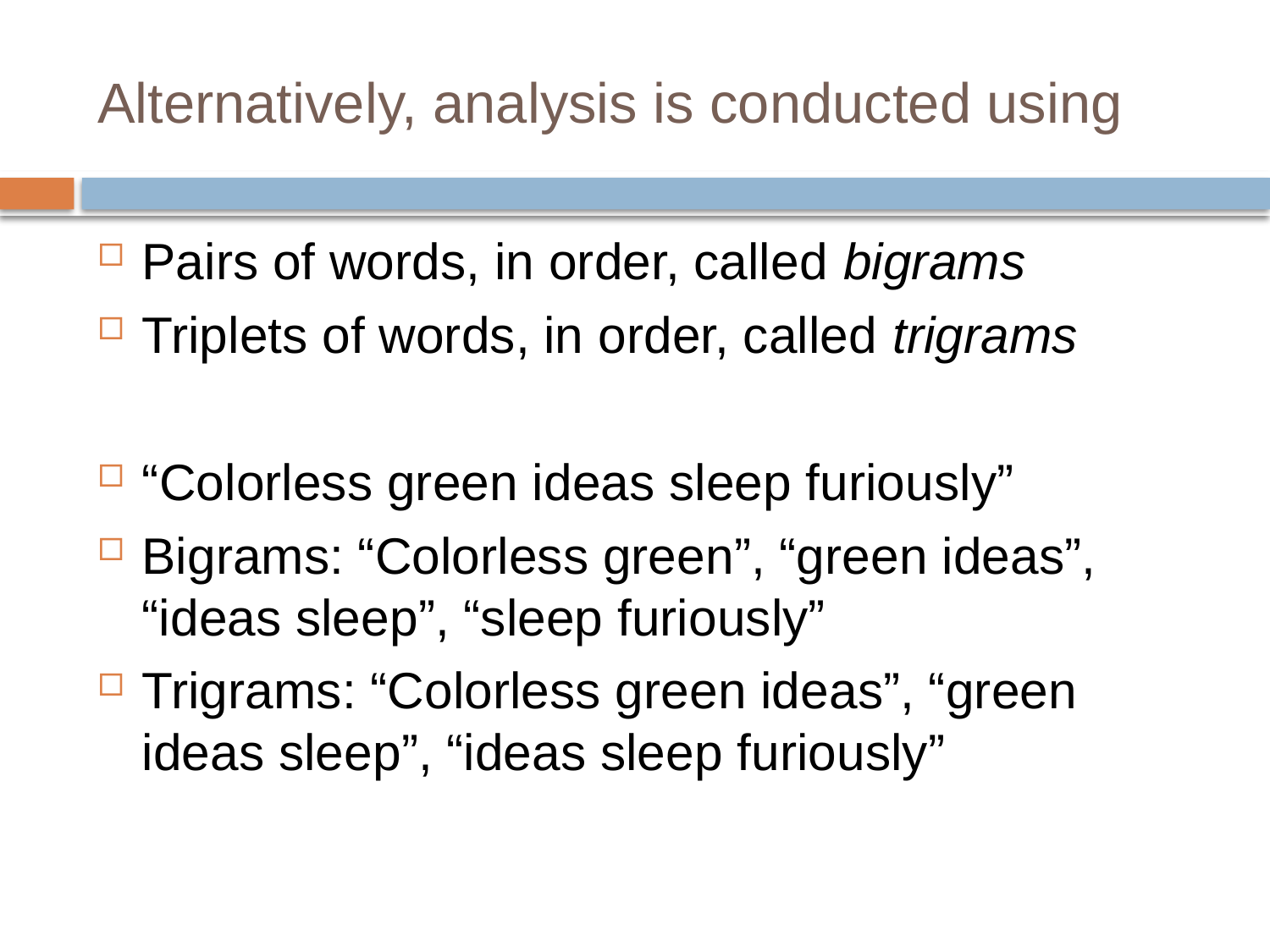

# Alternatively, analysis is conducted using
Pairs of words, in order, called bigrams
Triplets of words, in order, called trigrams

“Colorless green ideas sleep furiously”
Bigrams: “Colorless green”, “green ideas”, “ideas sleep”, “sleep furiously”
Trigrams: “Colorless green ideas”, “green ideas sleep”, “ideas sleep furiously”